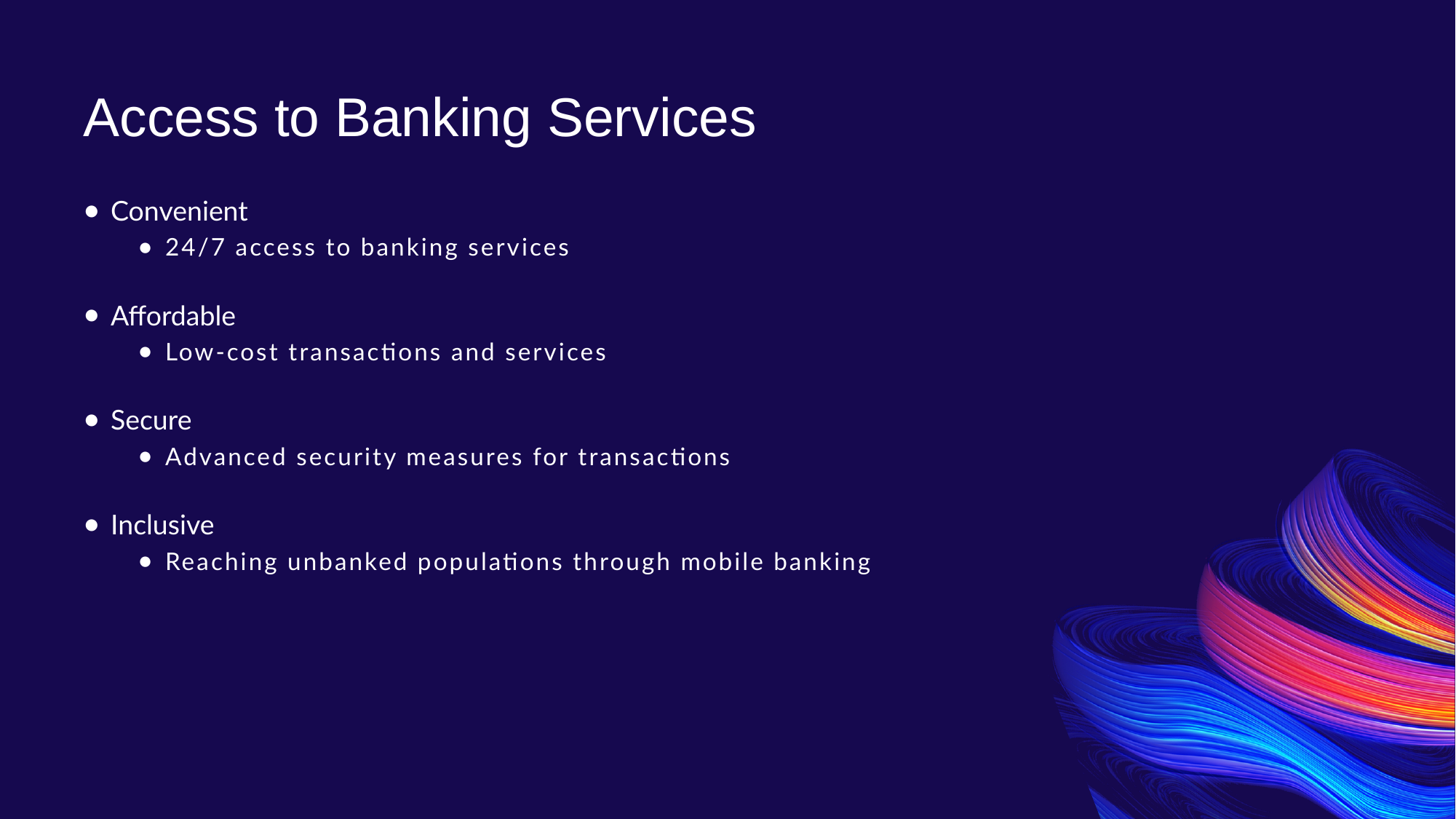

Access to Banking Services
Convenient
24/7 access to banking services
Affordable
Low-cost transactions and services
Secure
Advanced security measures for transactions
Inclusive
Reaching unbanked populations through mobile banking